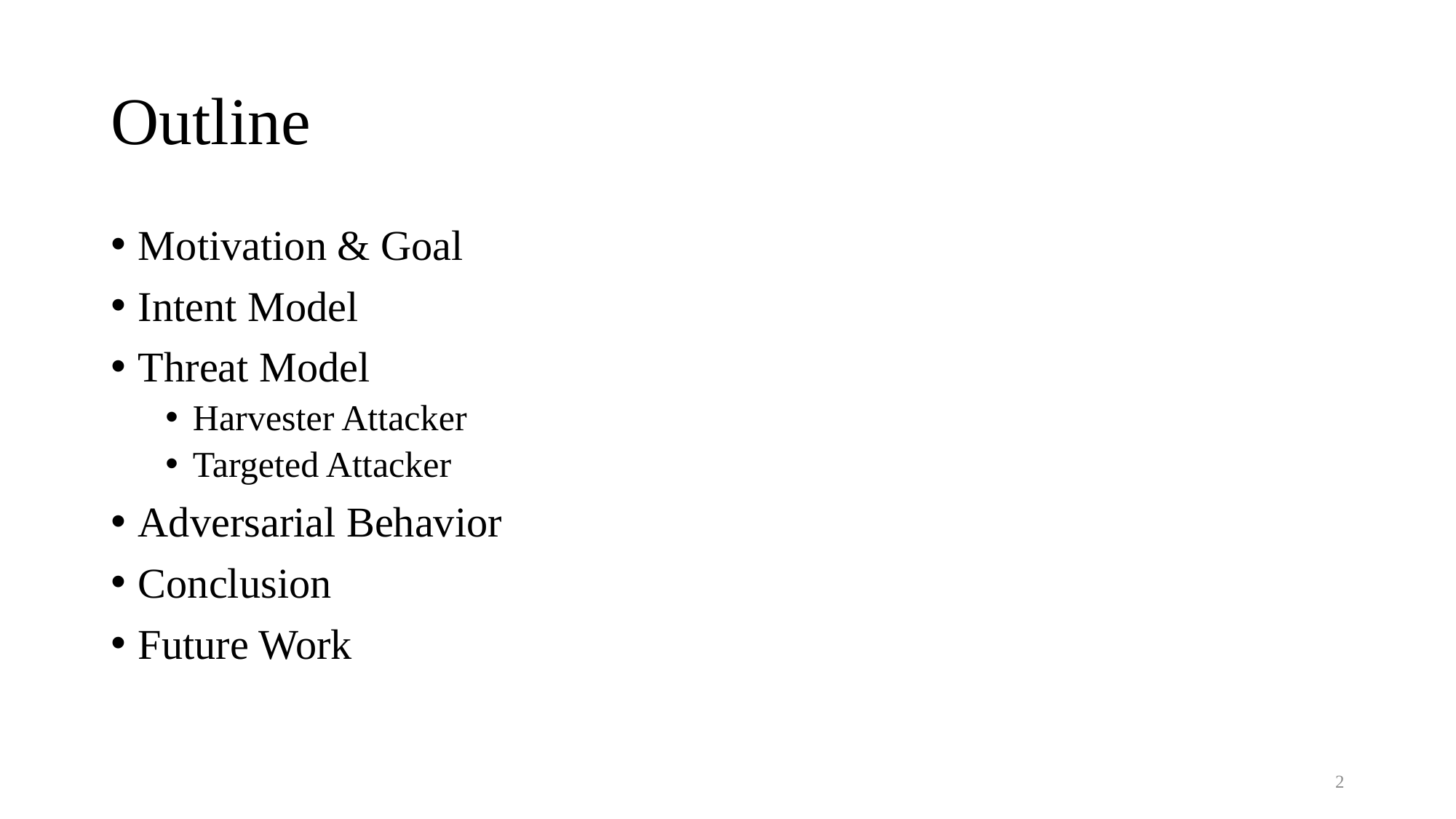

# Outline
Motivation & Goal
Intent Model
Threat Model
Harvester Attacker
Targeted Attacker
Adversarial Behavior
Conclusion
Future Work

2